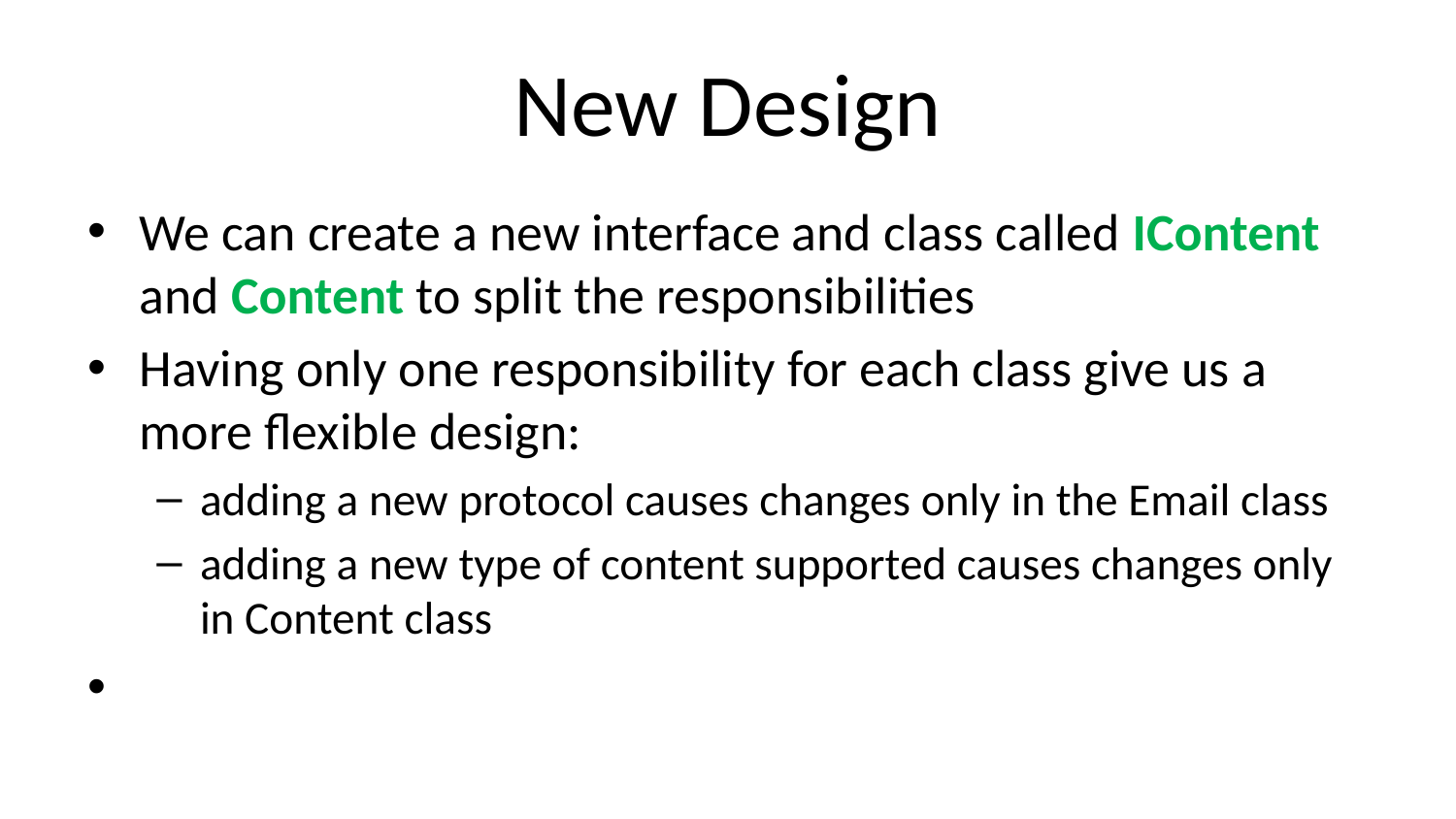

# New Design
We can create a new interface and class called IContent and Content to split the responsibilities
Having only one responsibility for each class give us a more flexible design:
adding a new protocol causes changes only in the Email class
adding a new type of content supported causes changes only in Content class